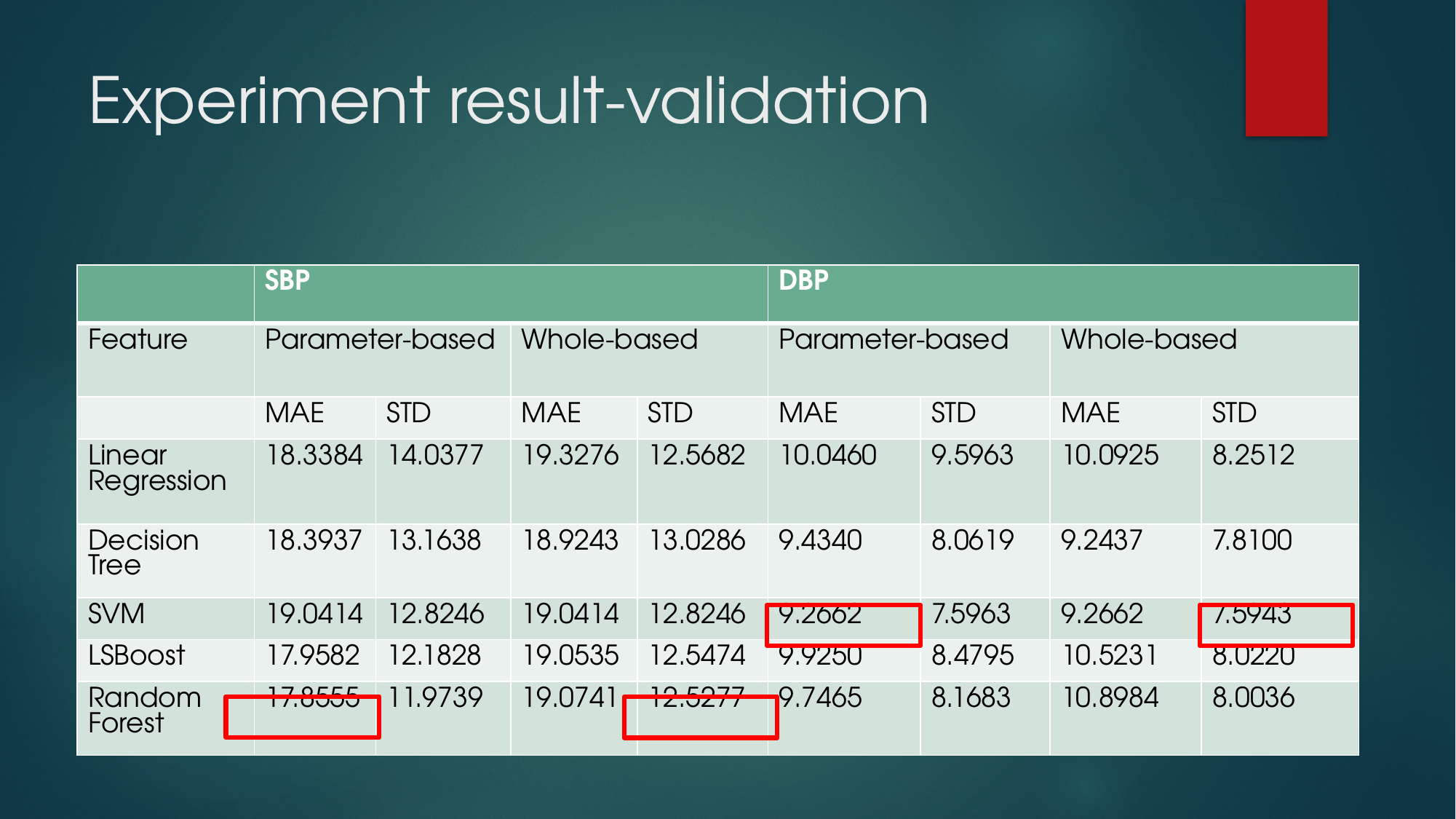

# Experiment result-validation
|  | SBP |  |  |  | DBP |  |  |  |
| --- | --- | --- | --- | --- | --- | --- | --- | --- |
| Feature | Parameter-based |  | Whole-based |  | Parameter-based |  | Whole-based |  |
|  | MAE | STD | MAE | STD | MAE | STD | MAE | STD |
| Linear Regression | 18.3384 | 14.0377 | 19.3276 | 12.5682 | 10.0460 | 9.5963 | 10.0925 | 8.2512 |
| Decision Tree | 18.3937 | 13.1638 | 18.9243 | 13.0286 | 9.4340 | 8.0619 | 9.2437 | 7.8100 |
| SVM | 19.0414 | 12.8246 | 19.0414 | 12.8246 | 9.2662 | 7.5963 | 9.2662 | 7.5943 |
| LSBoost | 17.9582 | 12.1828 | 19.0535 | 12.5474 | 9.9250 | 8.4795 | 10.5231 | 8.0220 |
| Random Forest | 17.8555 | 11.9739 | 19.0741 | 12.5277 | 9.7465 | 8.1683 | 10.8984 | 8.0036 |